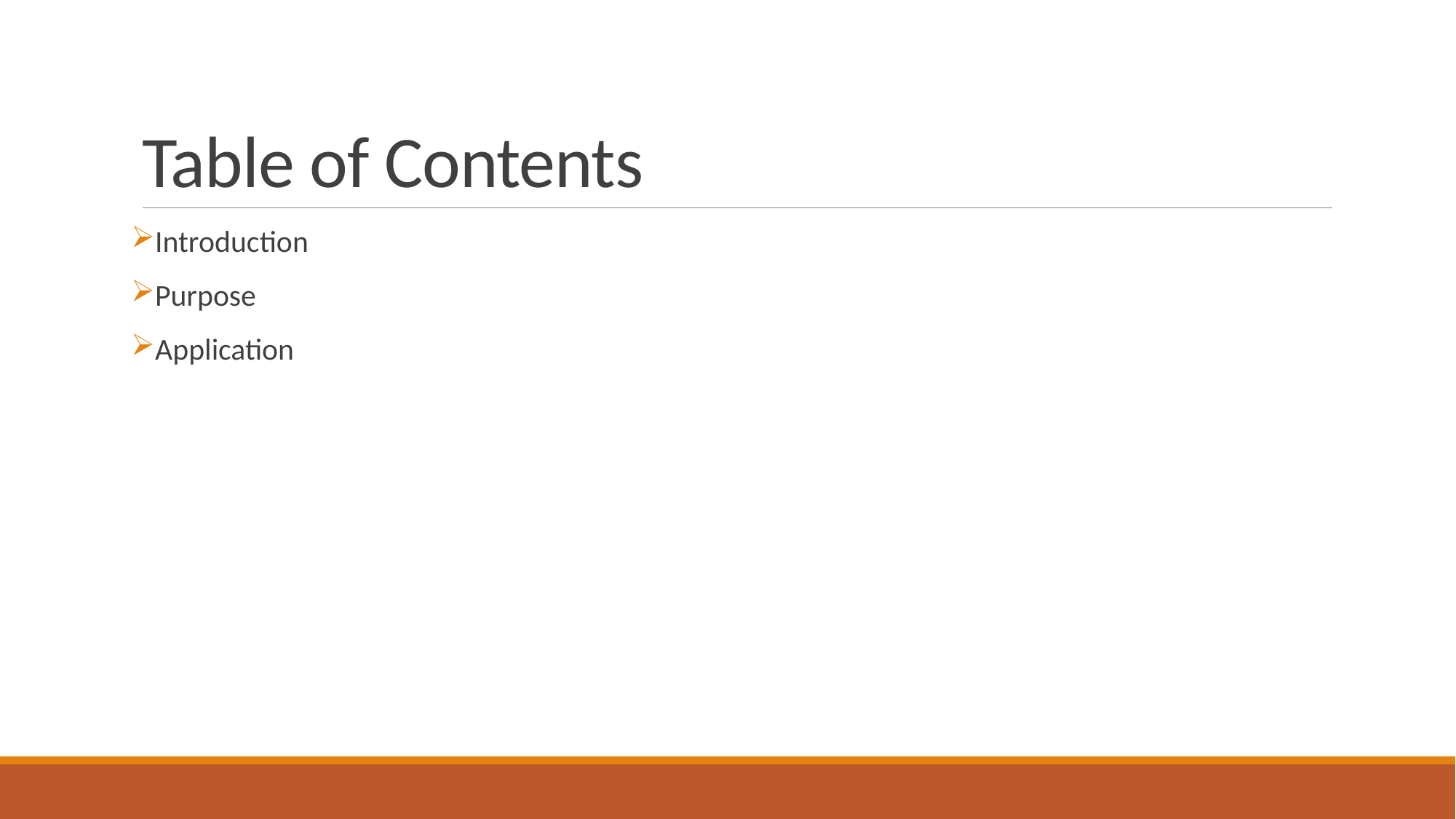

# Table of Contents
Introduction
Purpose
Application